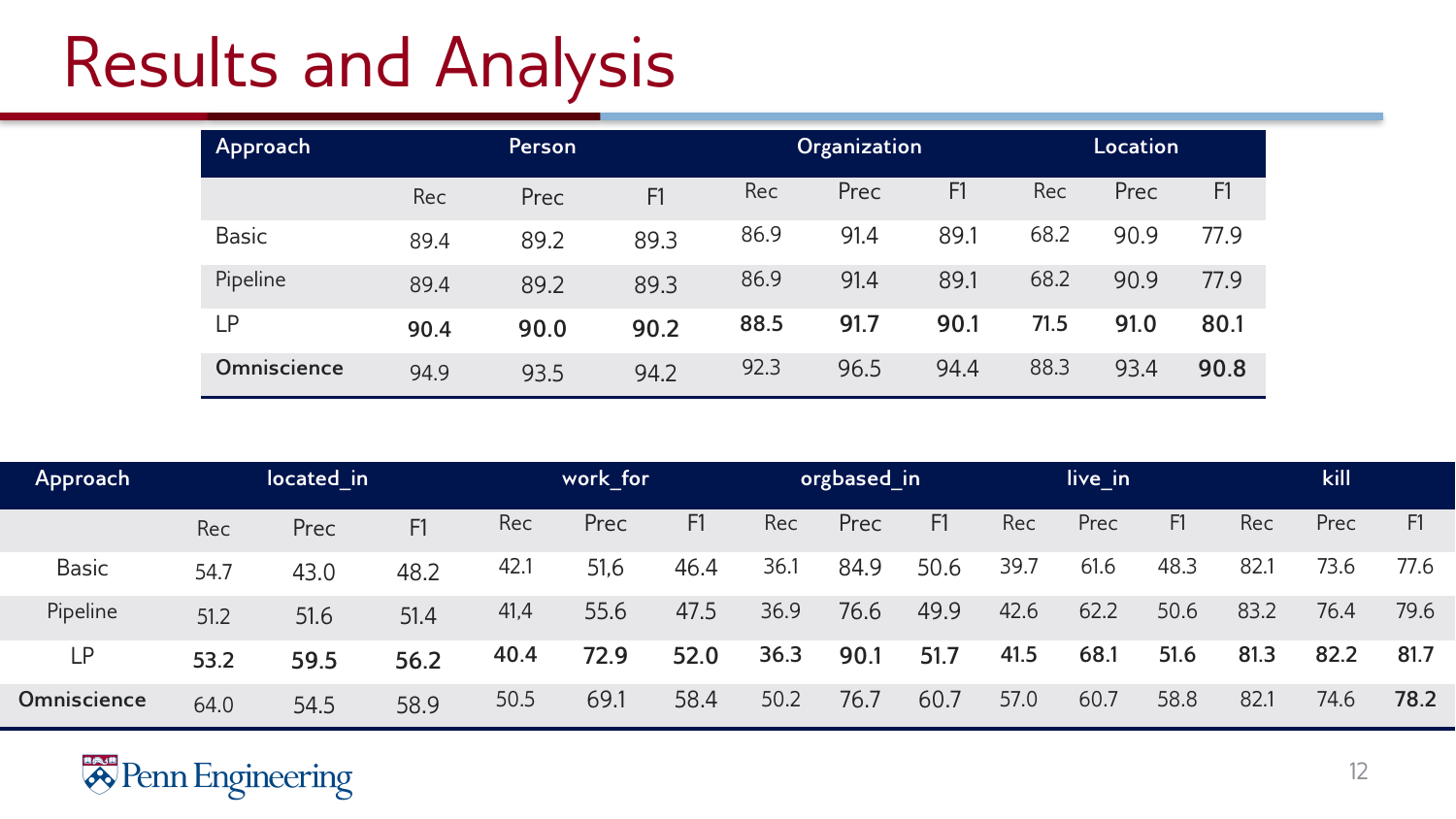

# Results and Analysis
| Approach | Person |  |  | Organization |  |  | Location |  |  |
| --- | --- | --- | --- | --- | --- | --- | --- | --- | --- |
|  | Rec | Prec | F1 | Rec | Prec | F1 | Rec | Prec | F1 |
| Basic | 89.4 | 89.2 | 89.3 | 86.9 | 91.4 | 89.1 | 68.2 | 90.9 | 77.9 |
| Pipeline | 89.4 | 89.2 | 89.3 | 86.9 | 91.4 | 89.1 | 68.2 | 90.9 | 77.9 |
| LP | 90.4 | 90.0 | 90.2 | 88.5 | 91.7 | 90.1 | 71.5 | 91.0 | 80.1 |
| Omniscience | 94.9 | 93.5 | 94.2 | 92.3 | 96.5 | 94.4 | 88.3 | 93.4 | 90.8 |
| Approach | located\_in |  |  | work\_for |  |  | orgbased\_in |  |  | live\_in |  |  | kill |  |  |
| --- | --- | --- | --- | --- | --- | --- | --- | --- | --- | --- | --- | --- | --- | --- | --- |
|  | Rec | Prec | F1 | Rec | Prec | F1 | Rec | Prec | F1 | Rec | Prec | F1 | Rec | Prec | F1 |
| Basic | 54.7 | 43.0 | 48.2 | 42.1 | 51,6 | 46.4 | 36.1 | 84.9 | 50.6 | 39.7 | 61.6 | 48.3 | 82.1 | 73.6 | 77.6 |
| Pipeline | 51.2 | 51.6 | 51.4 | 41,4 | 55.6 | 47.5 | 36.9 | 76.6 | 49.9 | 42.6 | 62.2 | 50.6 | 83.2 | 76.4 | 79.6 |
| LP | 53.2 | 59.5 | 56.2 | 40.4 | 72.9 | 52.0 | 36.3 | 90.1 | 51.7 | 41.5 | 68.1 | 51.6 | 81.3 | 82.2 | 81.7 |
| Omniscience | 64.0 | 54.5 | 58.9 | 50.5 | 69.1 | 58.4 | 50.2 | 76.7 | 60.7 | 57.0 | 60.7 | 58.8 | 82.1 | 74.6 | 78.2 |
12